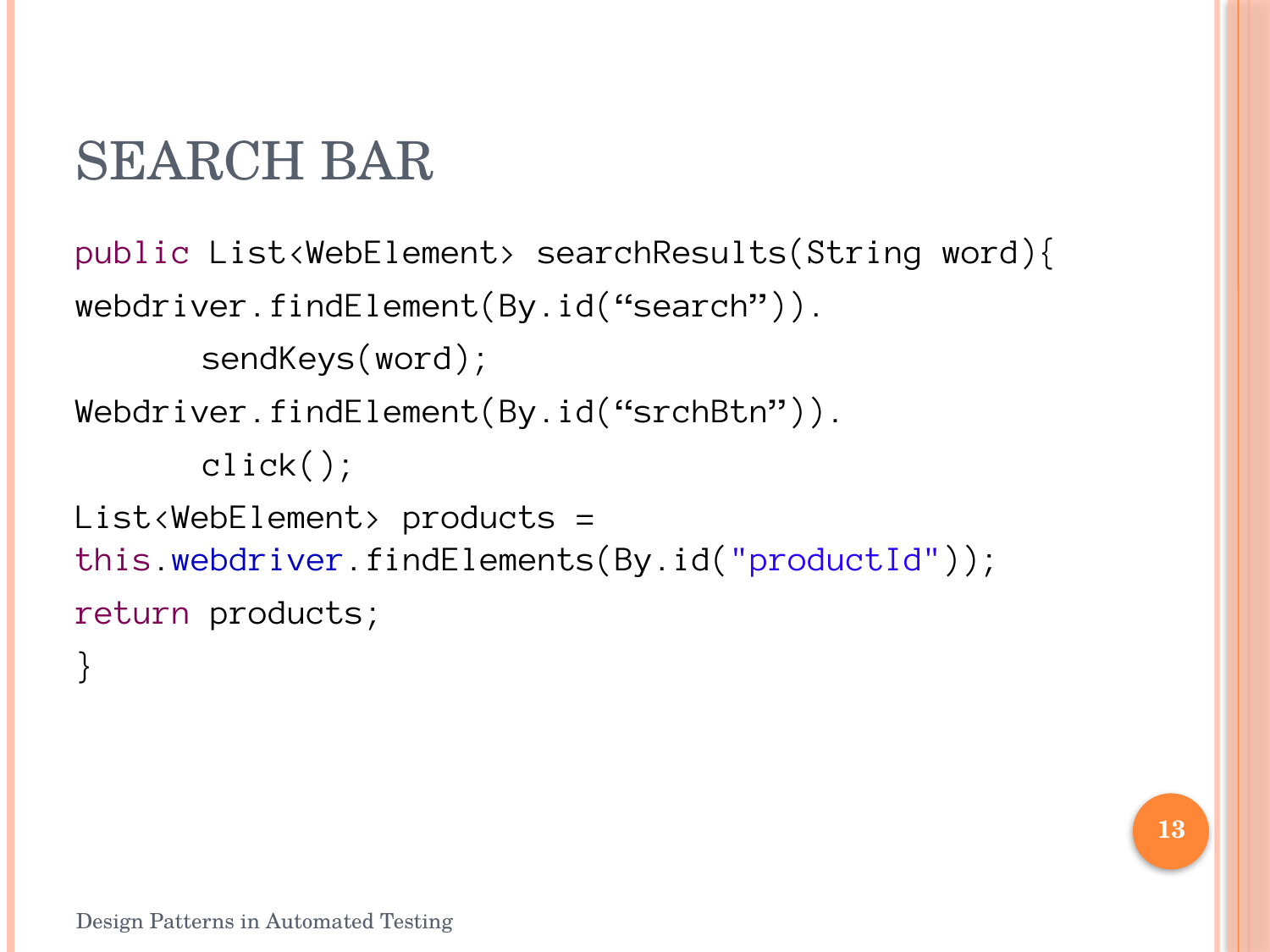

# Search Bar
public List<WebElement> searchResults(String word){
webdriver.findElement(By.id(“search”)).
	sendKeys(word);
Webdriver.findElement(By.id(“srchBtn”)).
	click();
List<WebElement> products = this.webdriver.findElements(By.id("productId"));
return products;
}
13
Design Patterns in Automated Testing